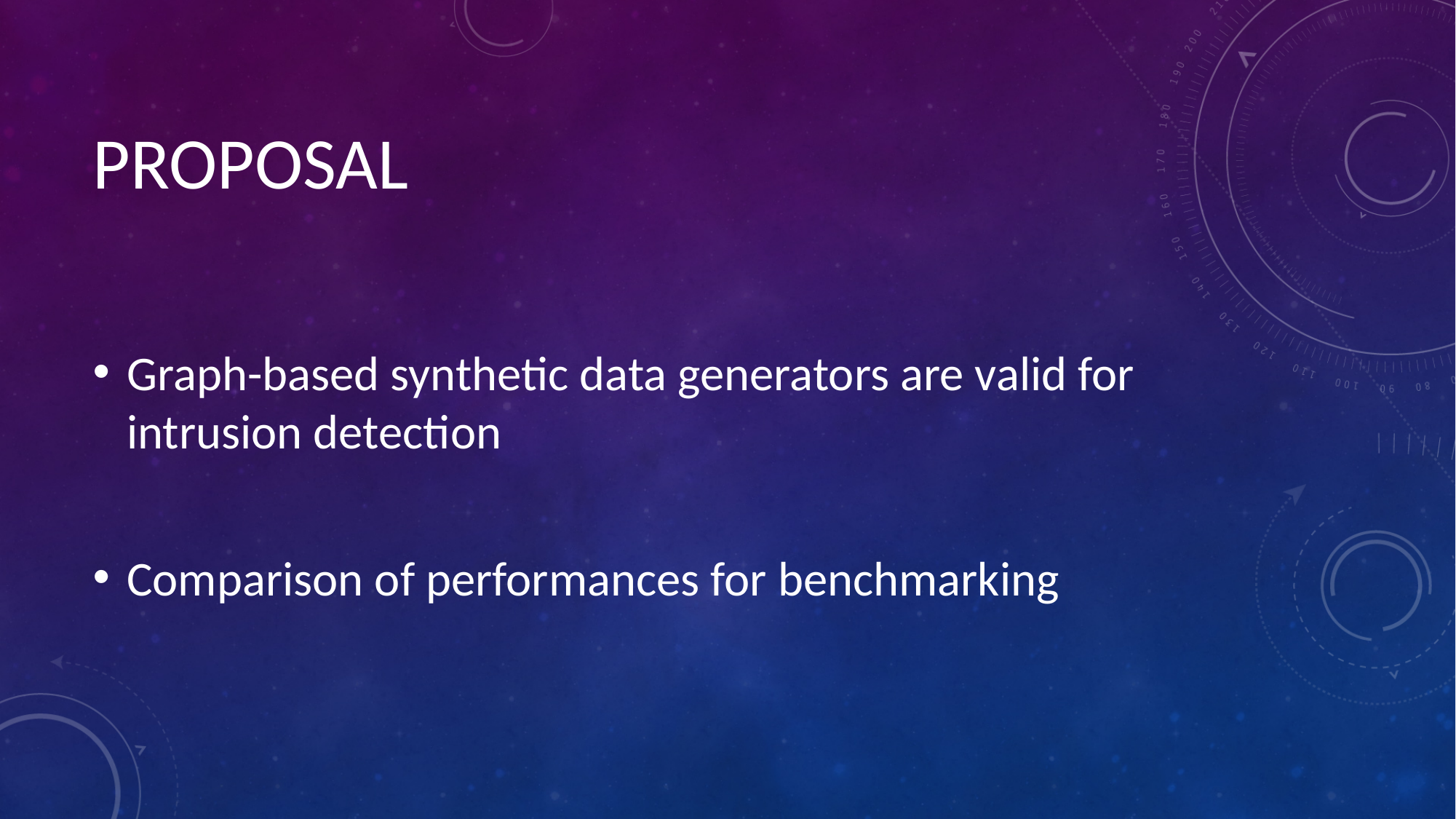

# Proposal
Graph-based synthetic data generators are valid for intrusion detection

Comparison of performances for benchmarking